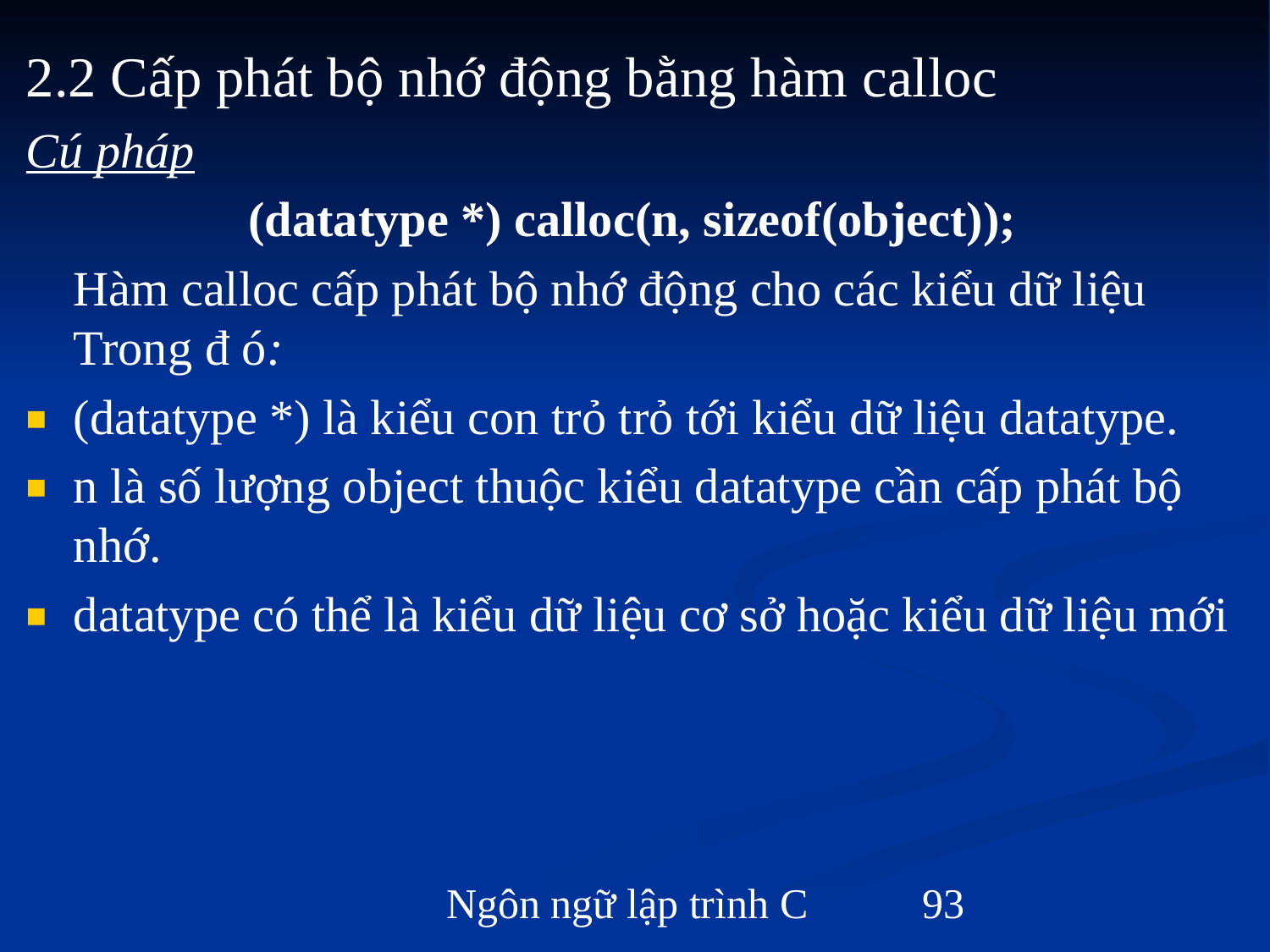

2.2 Cấp phát bộ nhớ động bằng hàm calloc
Cú pháp
(datatype *) calloc(n, sizeof(object));
	Hàm calloc cấp phát bộ nhớ động cho các kiểu dữ liệu Trong đ ó:
(datatype *) là kiểu con trỏ trỏ tới kiểu dữ liệu datatype.
n là số lượng object thuộc kiểu datatype cần cấp phát bộ nhớ.
datatype có thể là kiểu dữ liệu cơ sở hoặc kiểu dữ liệu mới

Ngôn ngữ lập trình C
93